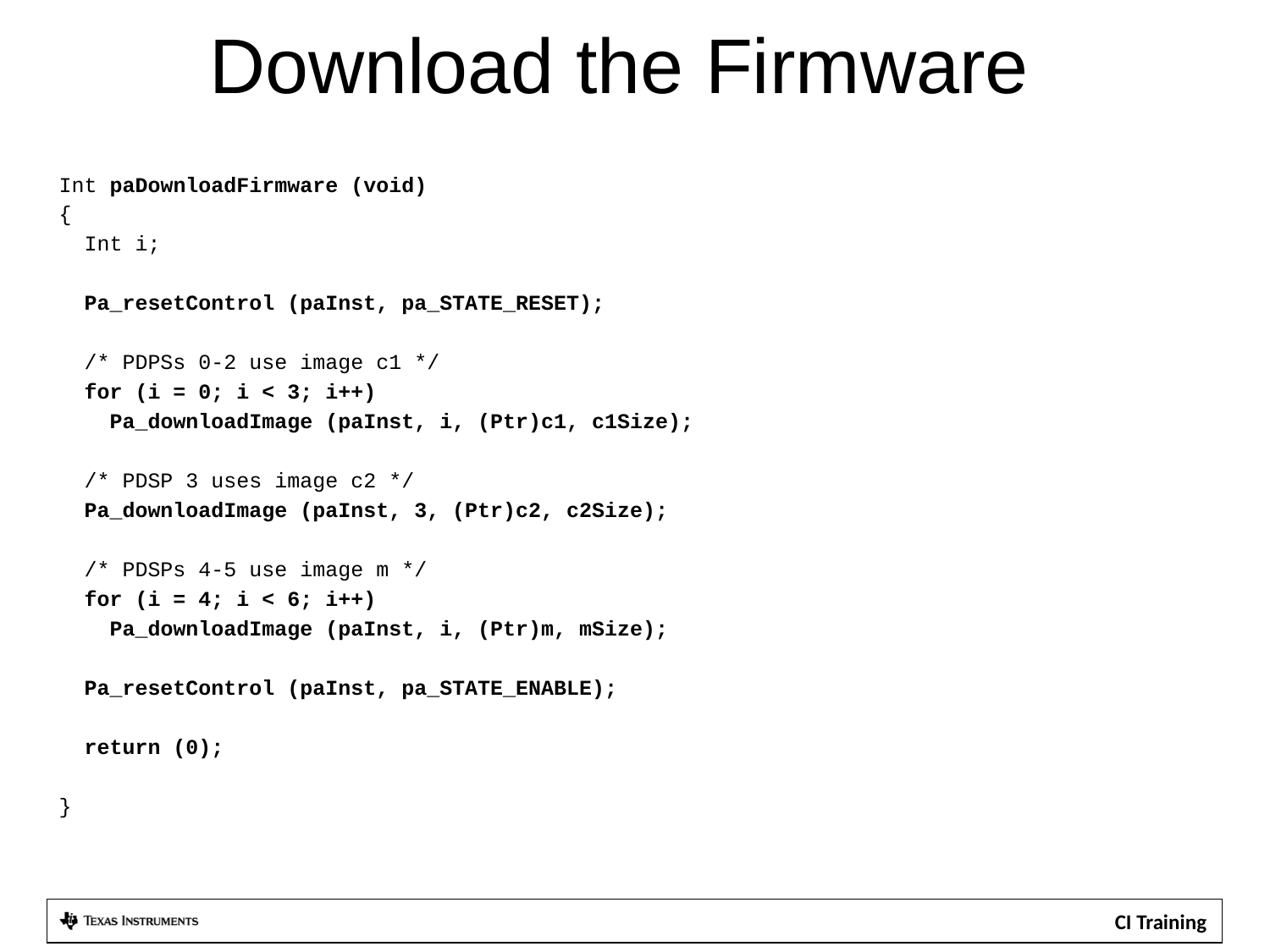

# Download the Firmware
Int paDownloadFirmware (void)
{
  Int i;

  Pa_resetControl (paInst, pa_STATE_RESET);

  /* PDPSs 0-2 use image c1 */
  for (i = 0; i < 3; i++)
    Pa_downloadImage (paInst, i, (Ptr)c1, c1Size);

  /* PDSP 3 uses image c2 */
  Pa_downloadImage (paInst, 3, (Ptr)c2, c2Size);

  /* PDSPs 4-5 use image m */
  for (i = 4; i < 6; i++)
    Pa_downloadImage (paInst, i, (Ptr)m, mSize);

  Pa_resetControl (paInst, pa_STATE_ENABLE);

  return (0);

}